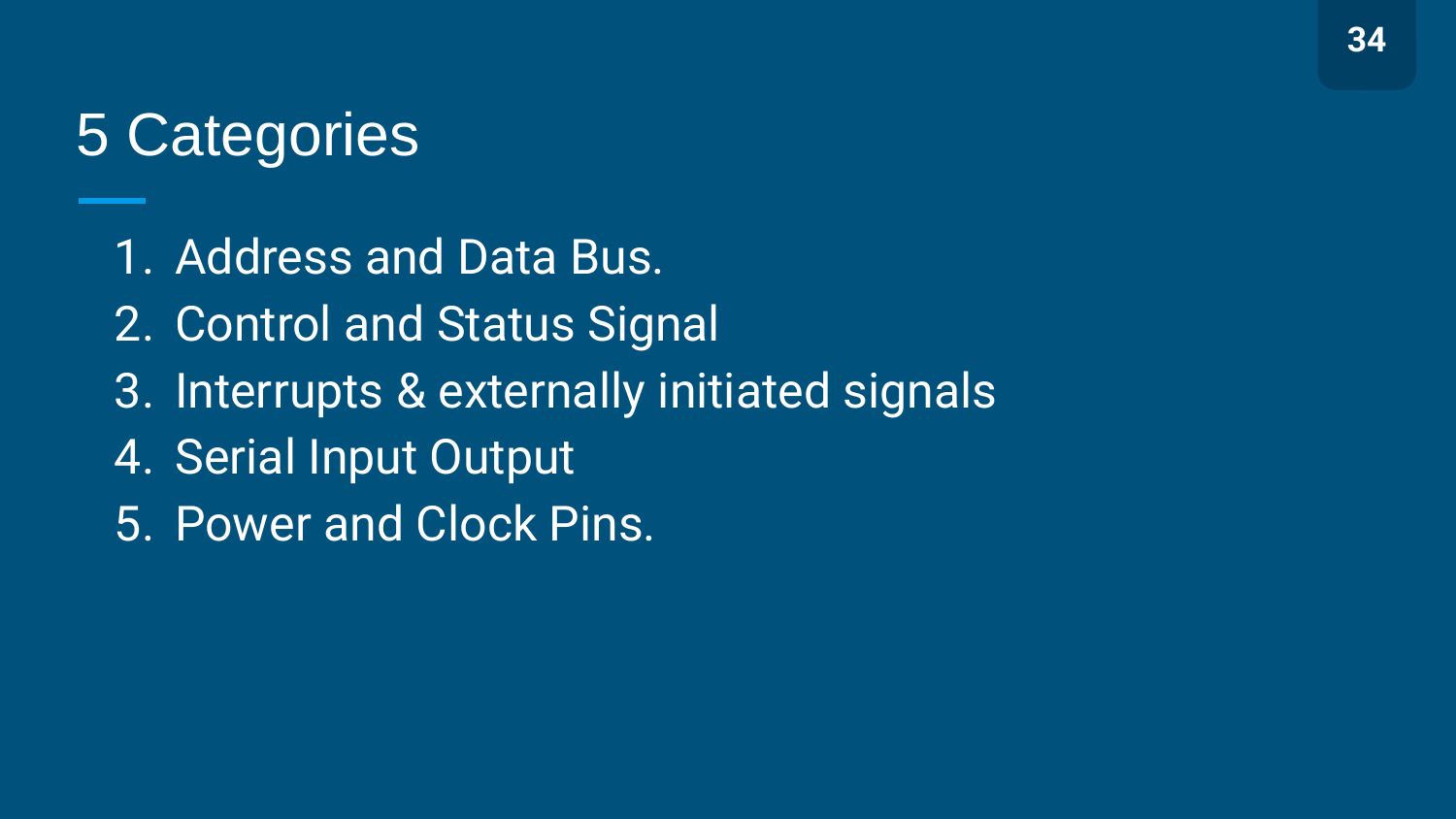

34
# 5 Categories
Address and Data Bus.
Control and Status Signal
Interrupts & externally initiated signals
Serial Input Output
Power and Clock Pins.